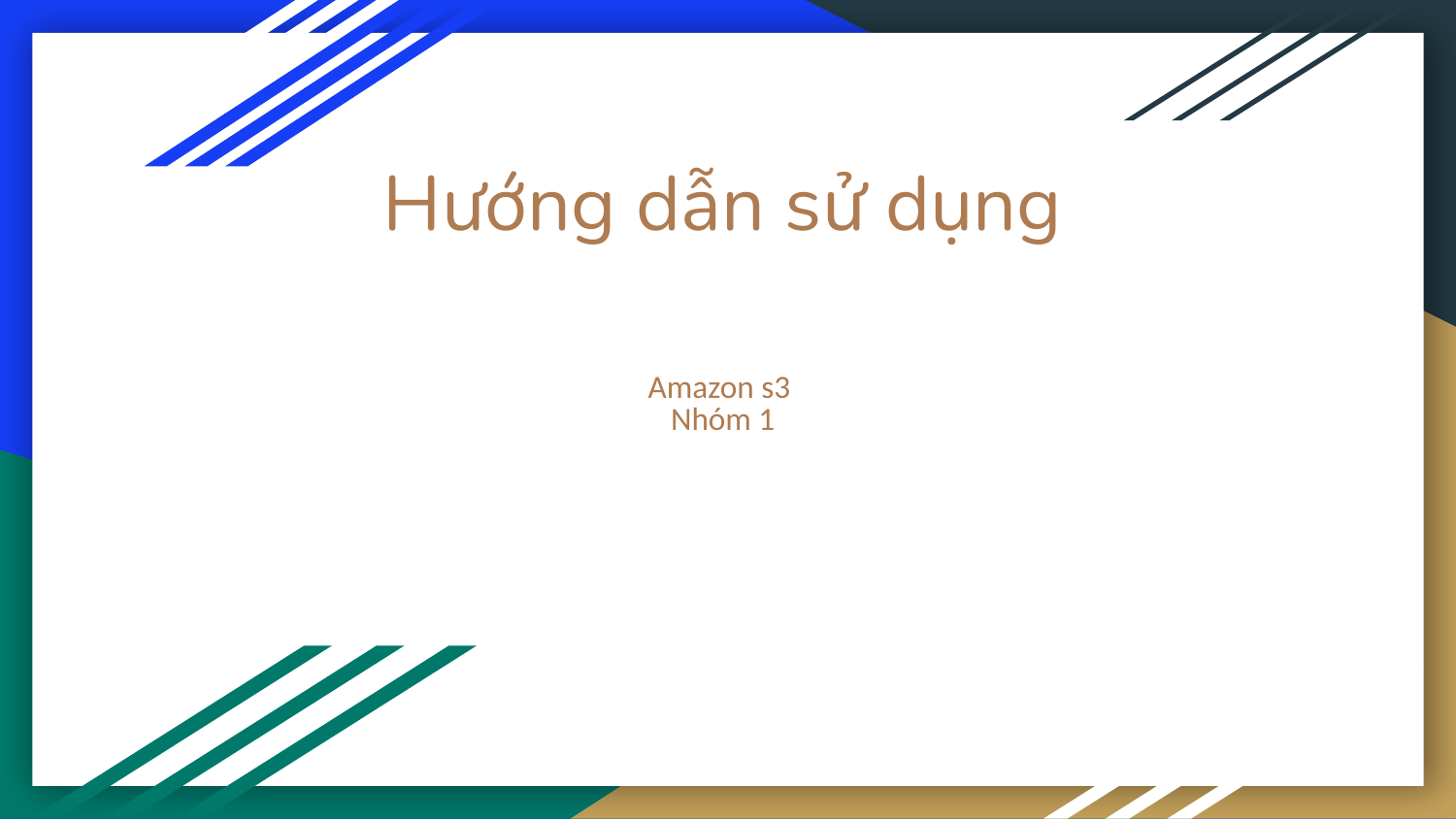

# Hướng dẫn sử dụng
Amazon s3
Nhóm 1